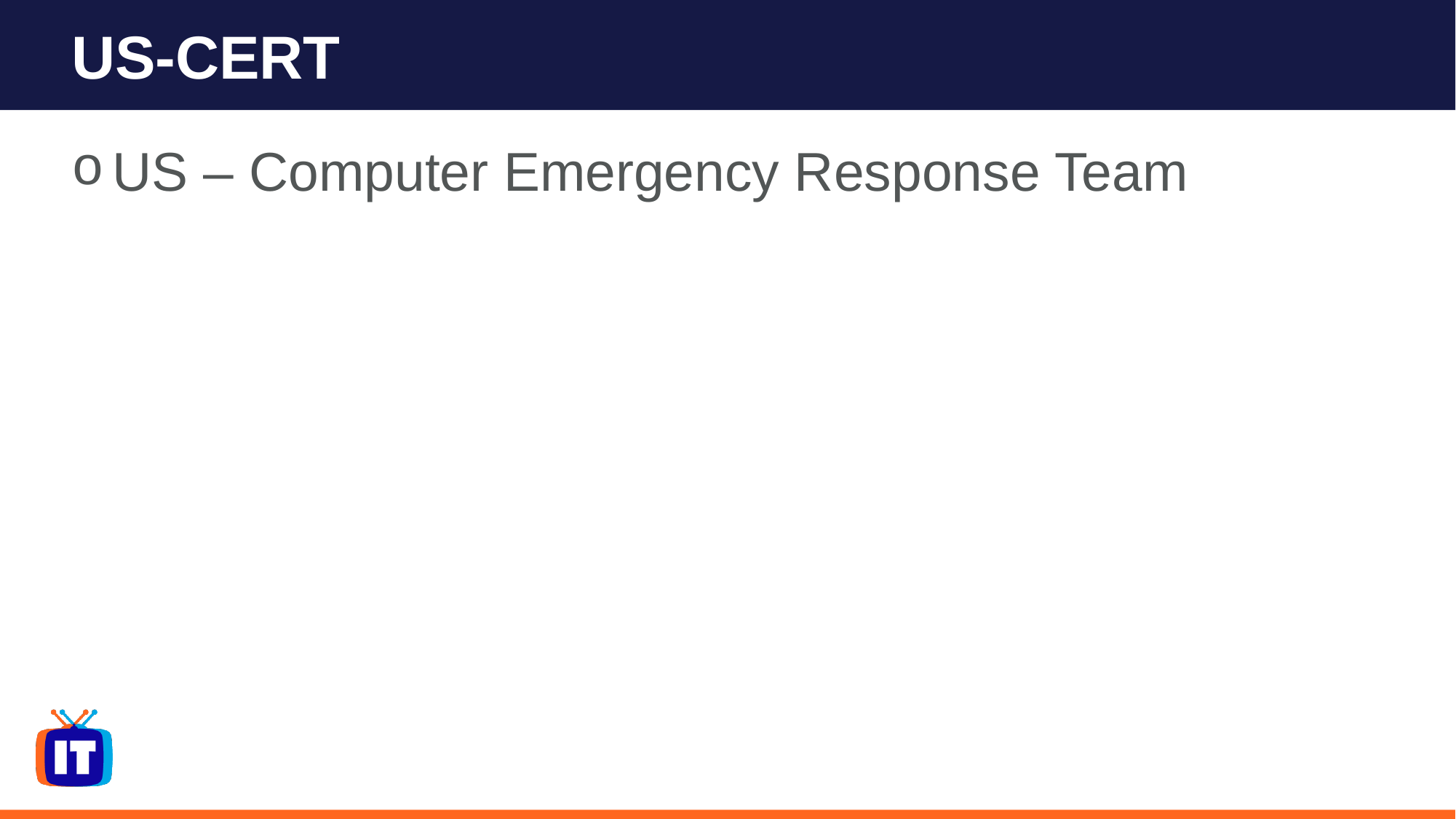

# US-CERT
US – Computer Emergency Response Team